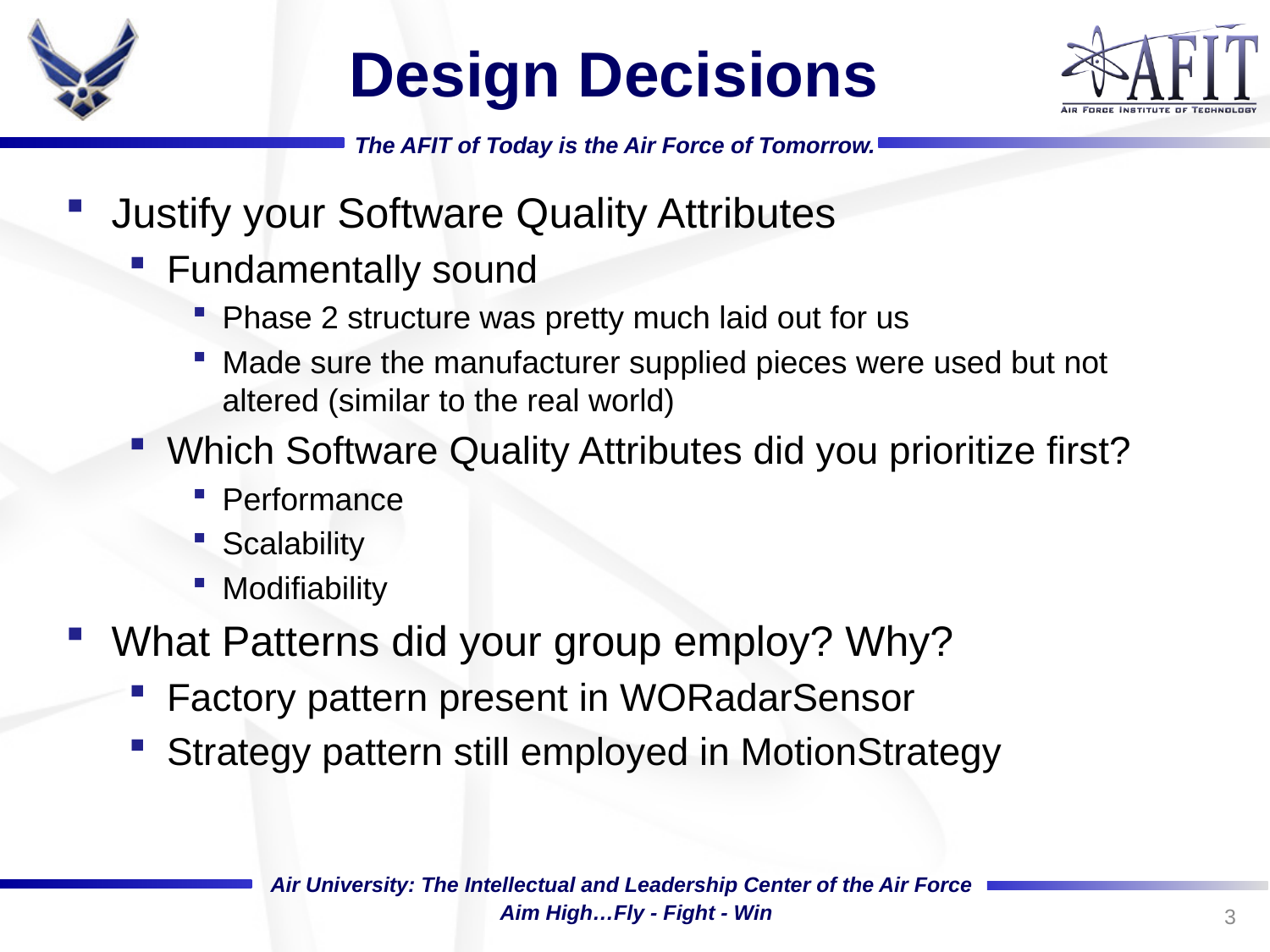

# Design Decisions
Justify your Software Quality Attributes
Fundamentally sound
Phase 2 structure was pretty much laid out for us
Made sure the manufacturer supplied pieces were used but not altered (similar to the real world)
Which Software Quality Attributes did you prioritize first?
Performance
Scalability
Modifiability
What Patterns did your group employ? Why?
Factory pattern present in WORadarSensor
Strategy pattern still employed in MotionStrategy
3